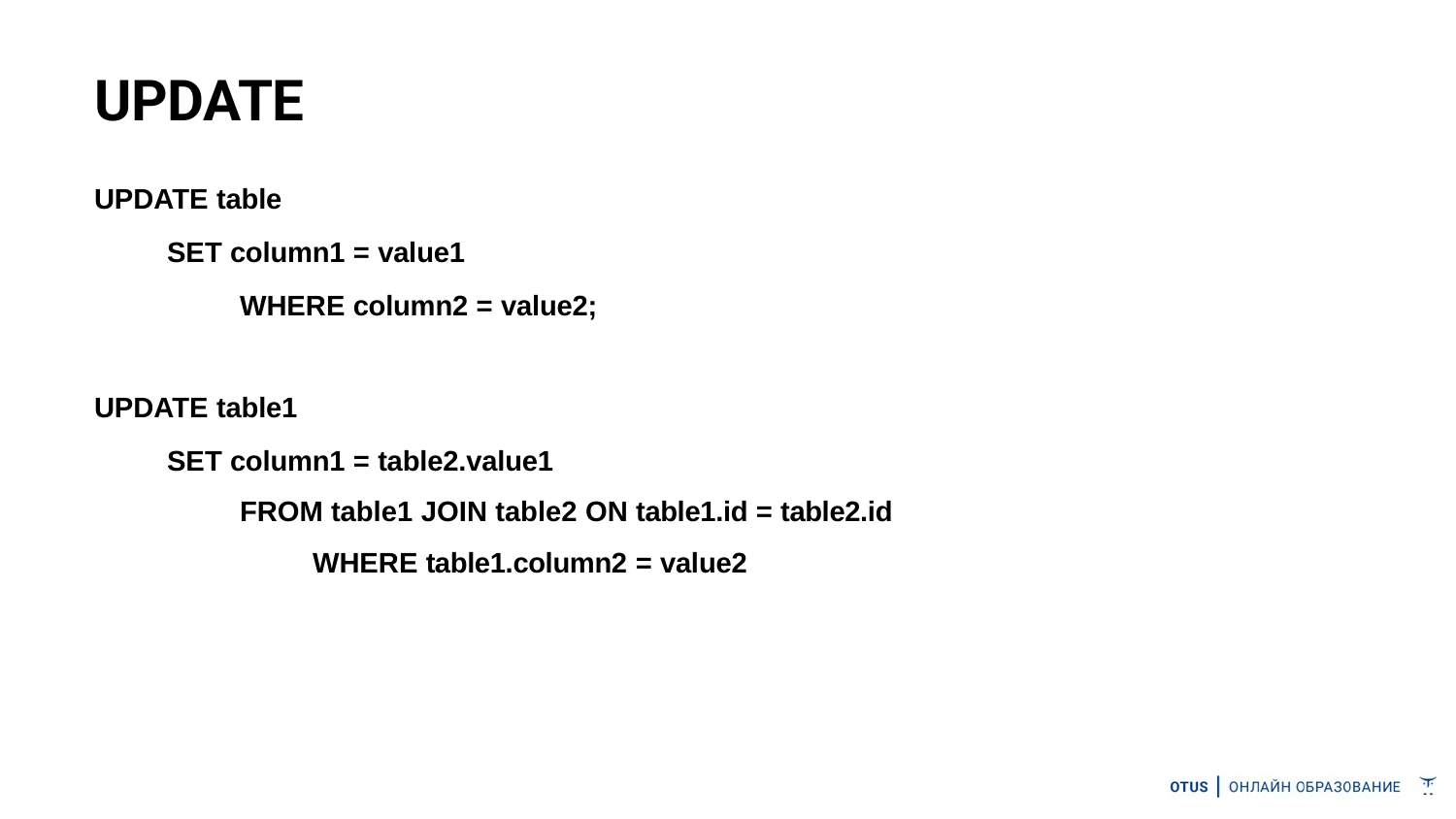

# UPDATE
UPDATE table
SET column1 = value1
WHERE column2 = value2;

UPDATE table1
SET column1 = table2.value1
FROM table1 JOIN table2 ON table1.id = table2.id WHERE table1.column2 = value2